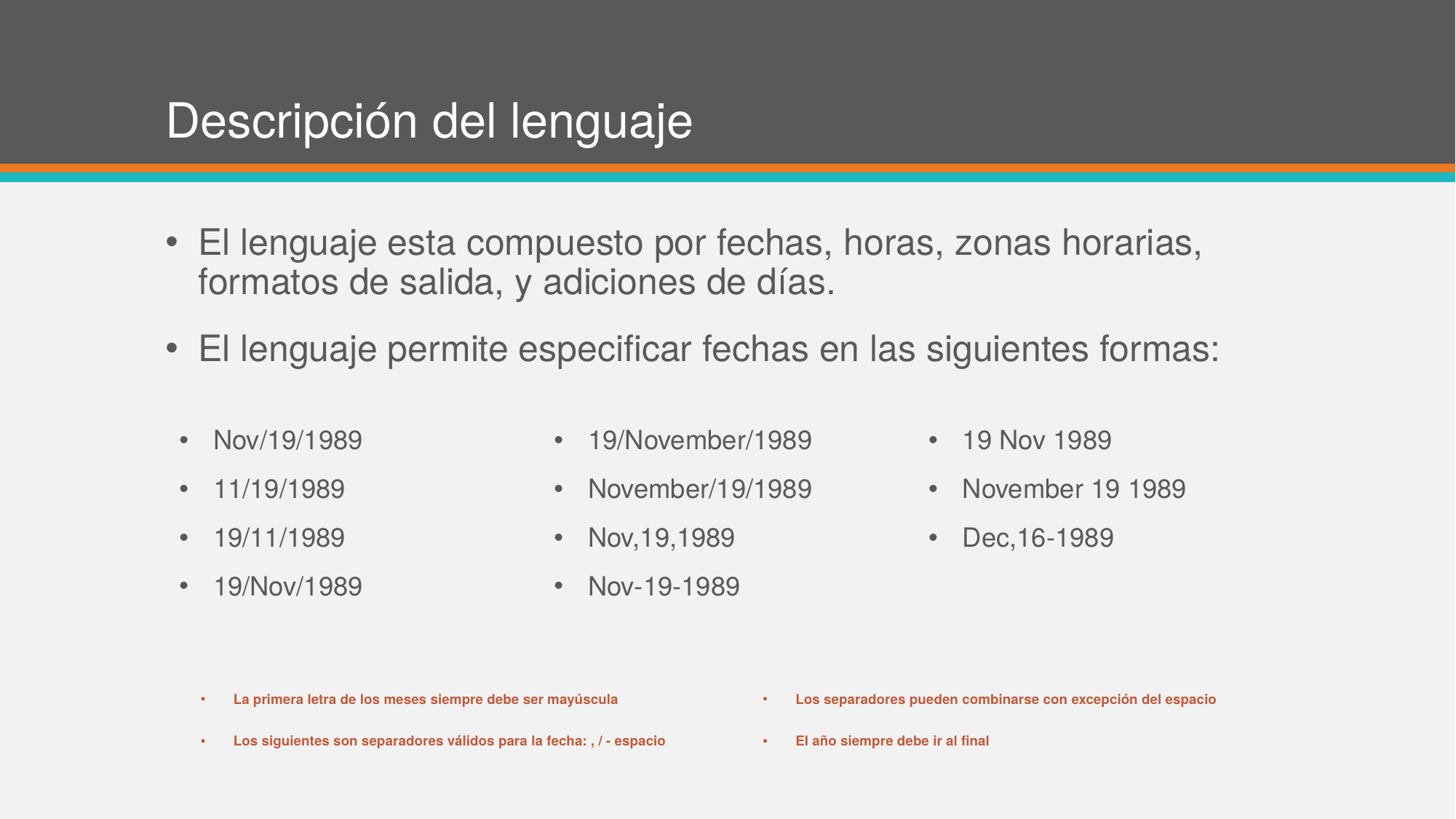

# Descripción del lenguaje
El lenguaje esta compuesto por fechas, horas, zonas horarias, formatos de salida, y adiciones de días.
El lenguaje permite especificar fechas en las siguientes formas:
Nov/19/1989
11/19/1989
19/11/1989
19/Nov/1989
19/November/1989
November/19/1989
Nov,19,1989
Nov-19-1989
19 Nov 1989
November 19 1989
Dec,16-1989

La primera letra de los meses siempre debe ser mayúscula
Los siguientes son separadores válidos para la fecha: , / - espacio
Los separadores pueden combinarse con excepción del espacio
El año siempre debe ir al final